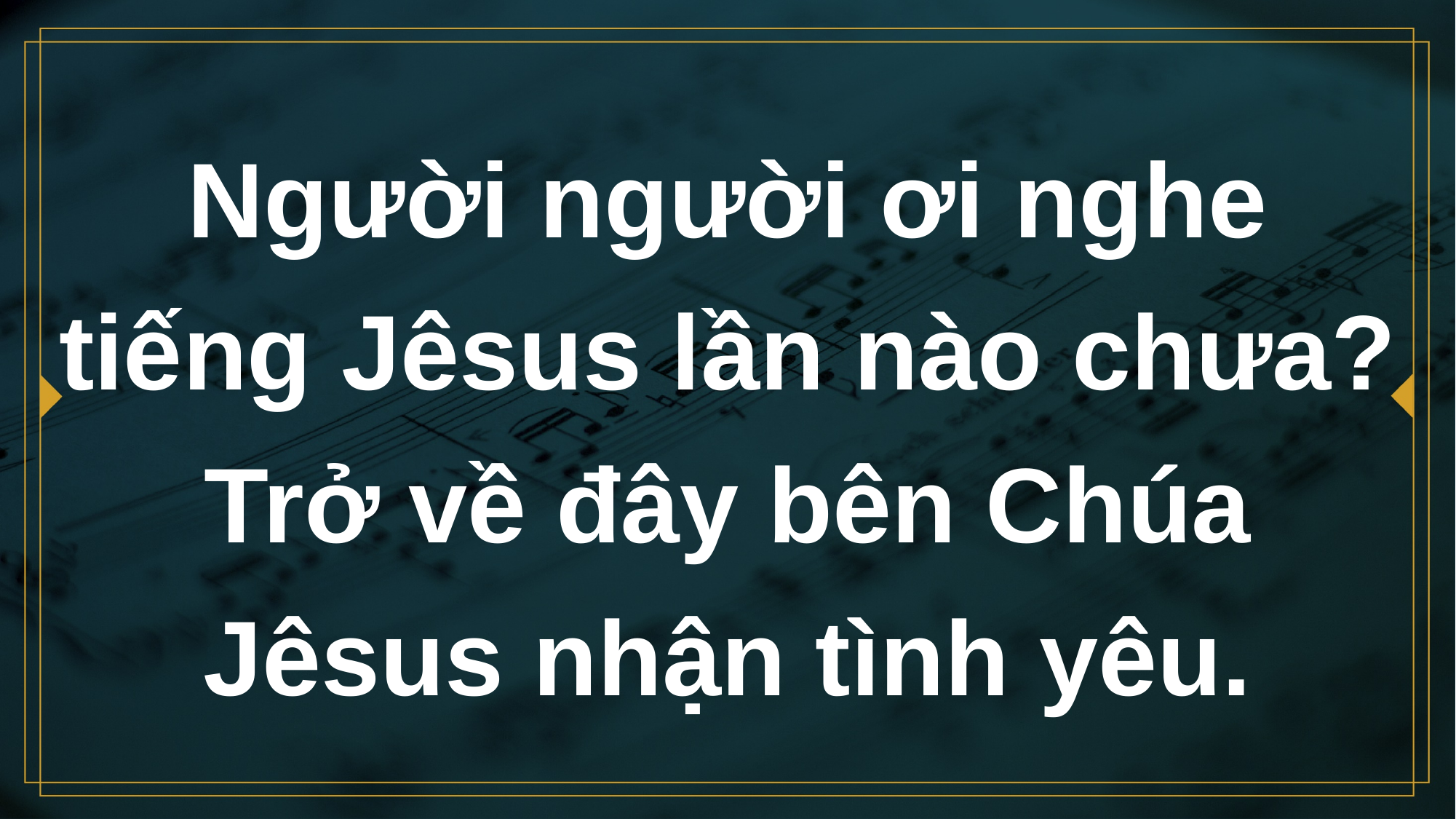

# Người người ơi nghe tiếng Jêsus lần nào chưa? Trở về đây bên Chúa Jêsus nhận tình yêu.